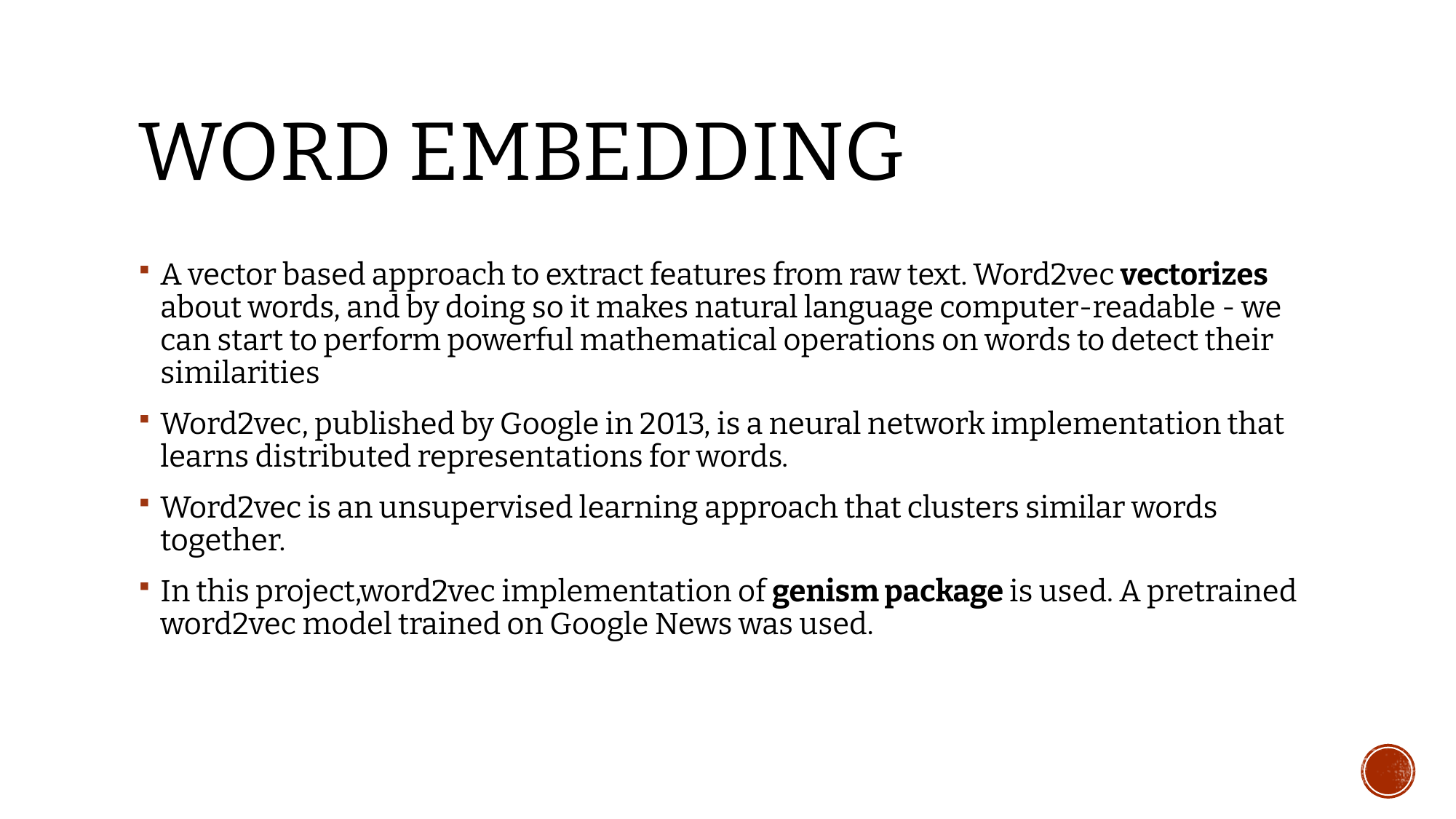

# Word embedding
A vector based approach to extract features from raw text. Word2vec vectorizes about words, and by doing so it makes natural language computer-readable - we can start to perform powerful mathematical operations on words to detect their similarities
Word2vec, published by Google in 2013, is a neural network implementation that learns distributed representations for words.
Word2vec is an unsupervised learning approach that clusters similar words together.
In this project,word2vec implementation of genism package is used. A pretrained word2vec model trained on Google News was used.